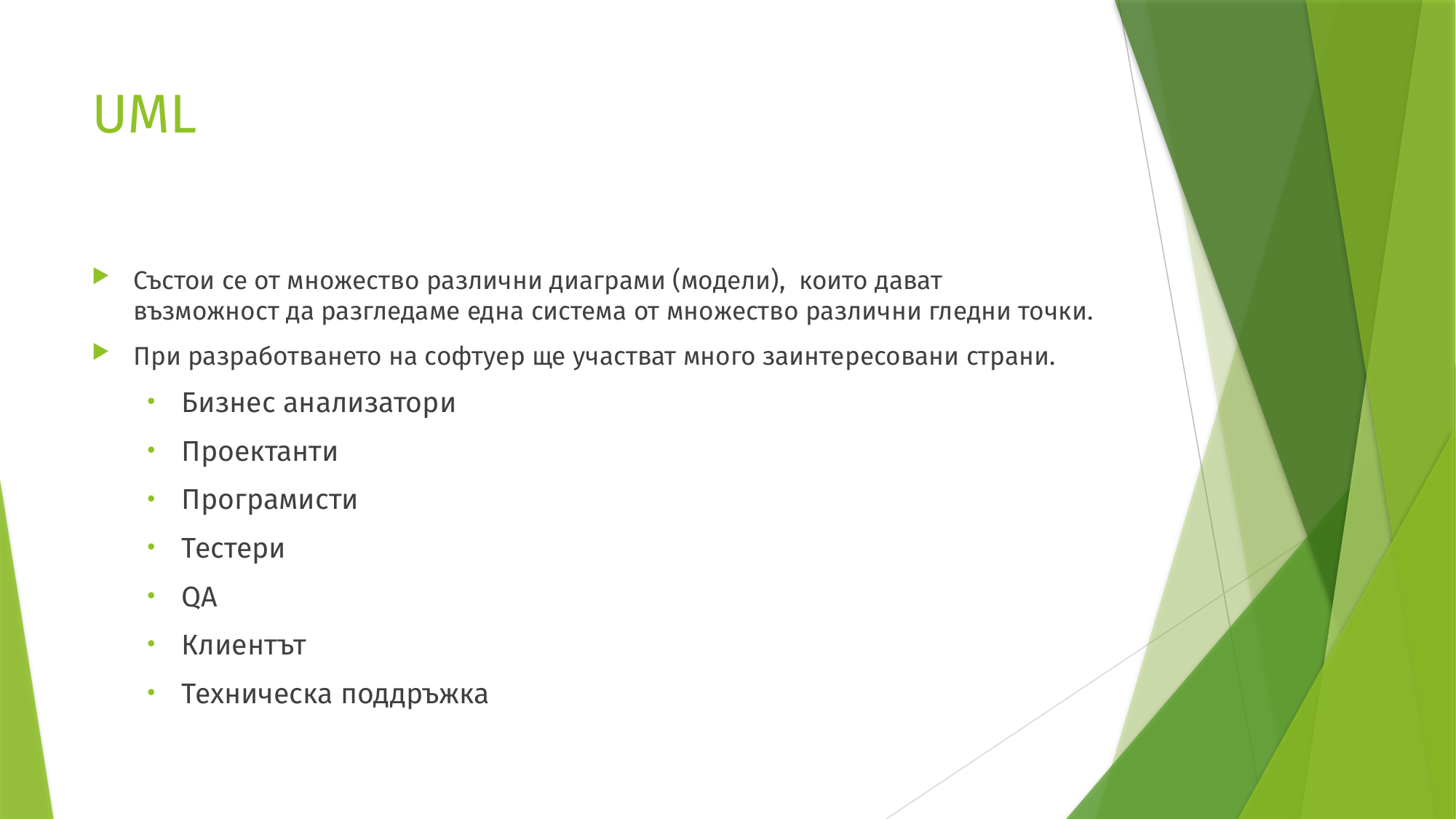

# UML
Състои се от множество различни диаграми (модели),  които дават възможност да разгледаме една система от множество различни гледни точки.
При разработването на софтуер ще участват много заинтересовани страни.
Бизнес анализатори
Проектанти
Програмисти
Тестери
QA
Клиентът
Техническа поддръжка